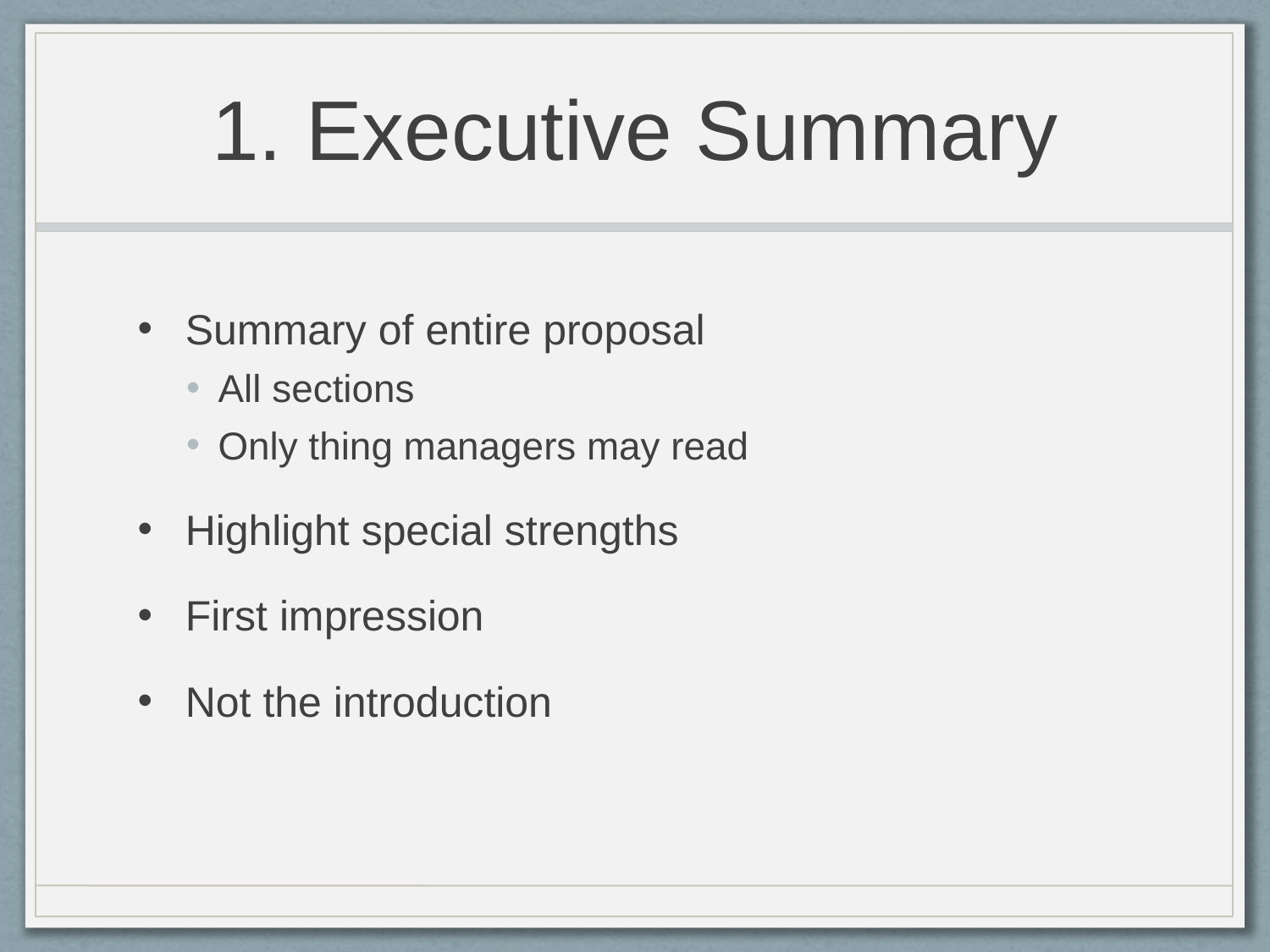

# 1. Executive Summary
Summary of entire proposal
All sections
Only thing managers may read
Highlight special strengths
First impression
Not the introduction